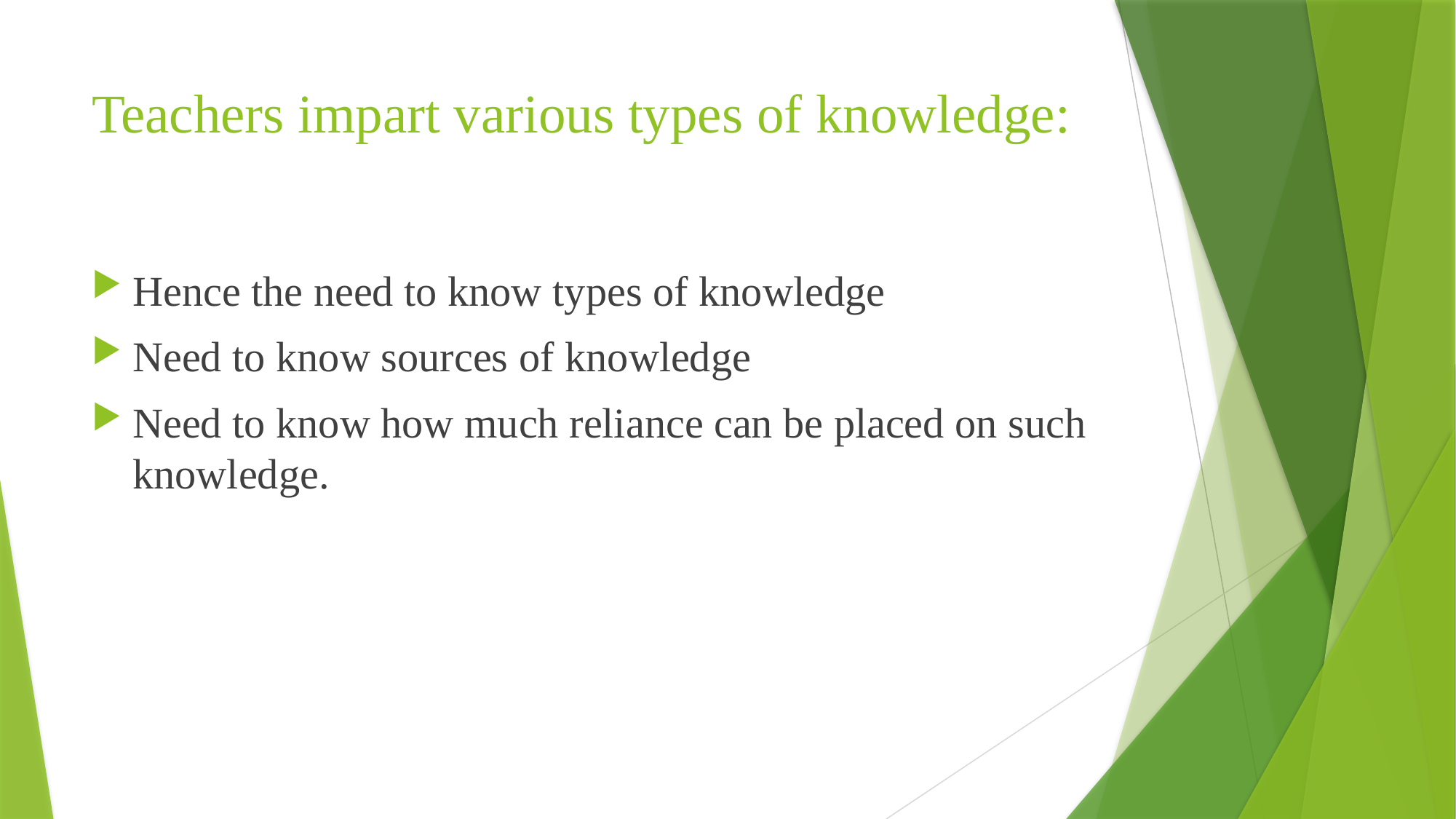

# Teachers impart various types of knowledge:
Hence the need to know types of knowledge
Need to know sources of knowledge
Need to know how much reliance can be placed on such knowledge.